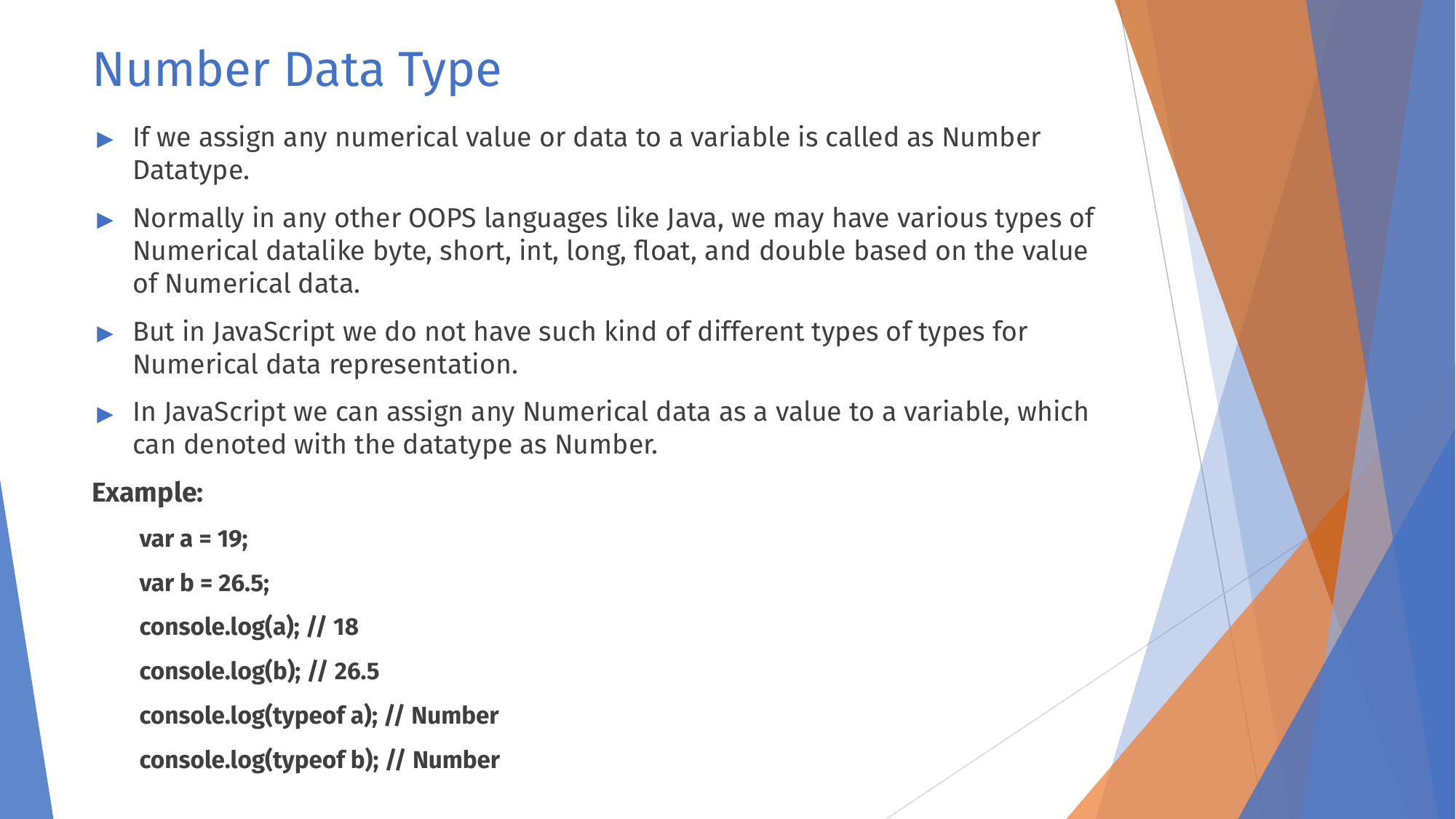

# Number Data Type
If we assign any numerical value or data to a variable is called as Number Datatype.
Normally in any other OOPS languages like Java, we may have various types of Numerical datalike byte, short, int, long, float, and double based on the value of Numerical data.
But in JavaScript we do not have such kind of different types of types for Numerical data representation.
In JavaScript we can assign any Numerical data as a value to a variable, which can denoted with the datatype as Number.
Example:
var a = 19;
var b = 26.5;
console.log(a); // 18
console.log(b); // 26.5
console.log(typeof a); // Number
console.log(typeof b); // Number